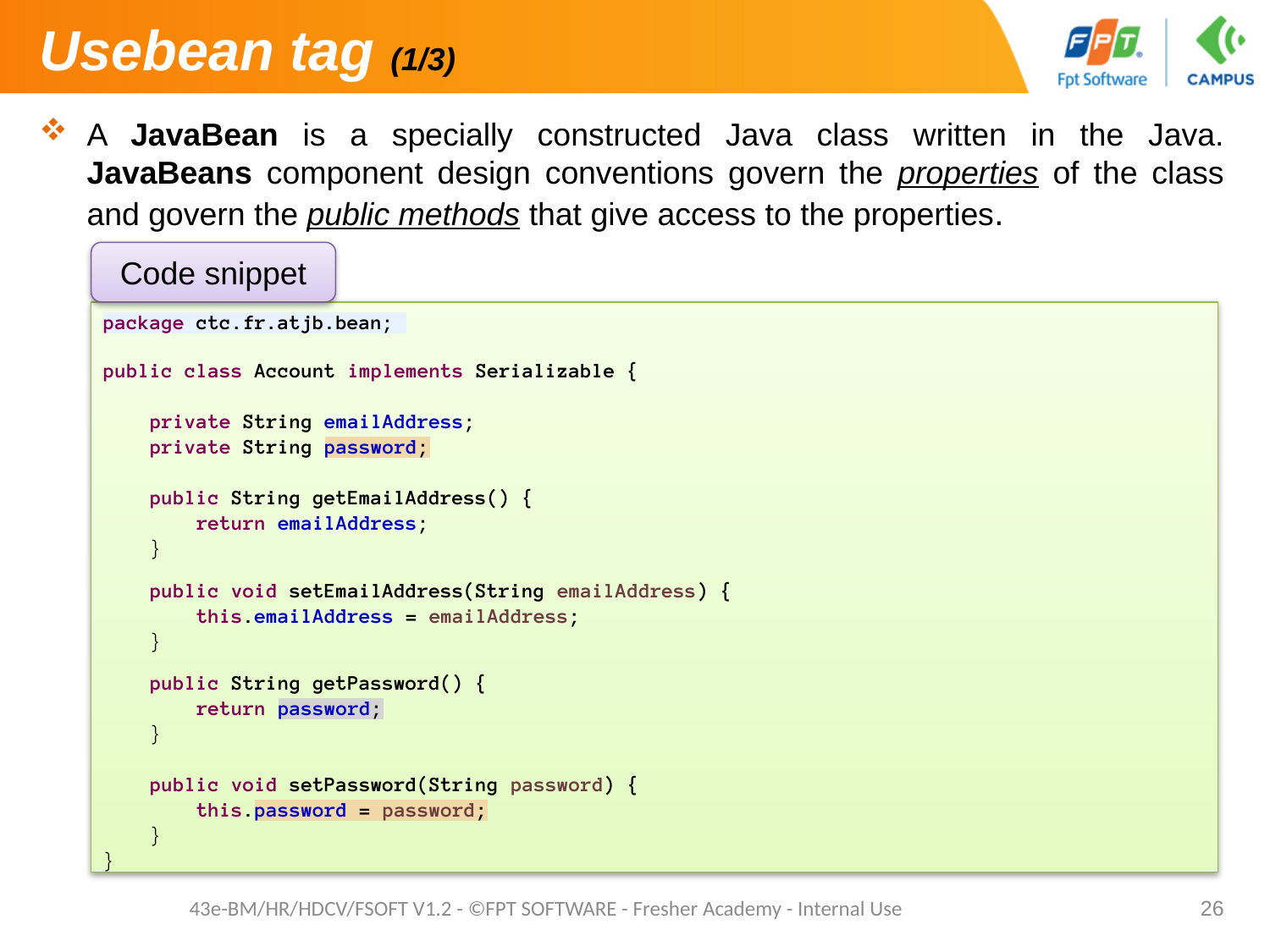

# Usebean tag (1/3)
A JavaBean is a specially constructed Java class written in the Java. JavaBeans component design conventions govern the properties of the class and govern the public methods that give access to the properties.
Code snippet
package ctc.fr.atjb.bean;

public class Account implements Serializable {

    private String emailAddress;
    private String password;

    public String getEmailAddress() {
        return emailAddress;
    }

    public void setEmailAddress(String emailAddress) {
        this.emailAddress = emailAddress;
    }

    public String getPassword() {
        return password;
    }

    public void setPassword(String password) {
        this.password = password;
    }
}
43e-BM/HR/HDCV/FSOFT V1.2 - ©FPT SOFTWARE - Fresher Academy - Internal Use
26